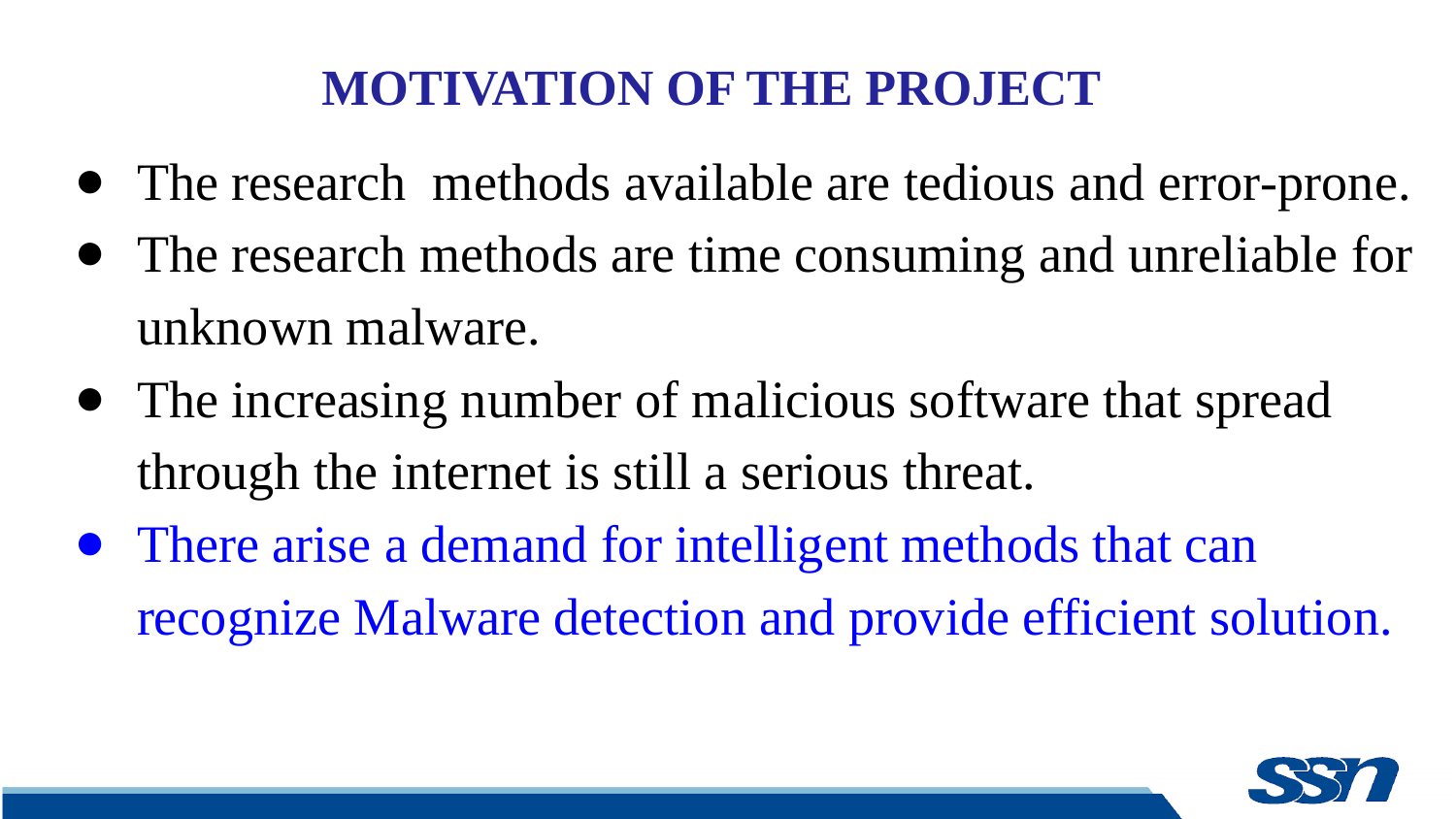

# MOTIVATION OF THE PROJECT
The research  methods available are tedious and error‐prone.
The research methods are time consuming and unreliable for unknown malware.
The increasing number of malicious software that spread through the internet is still a serious threat.
There arise a demand for intelligent methods that can recognize Malware detection and provide efficient solution.